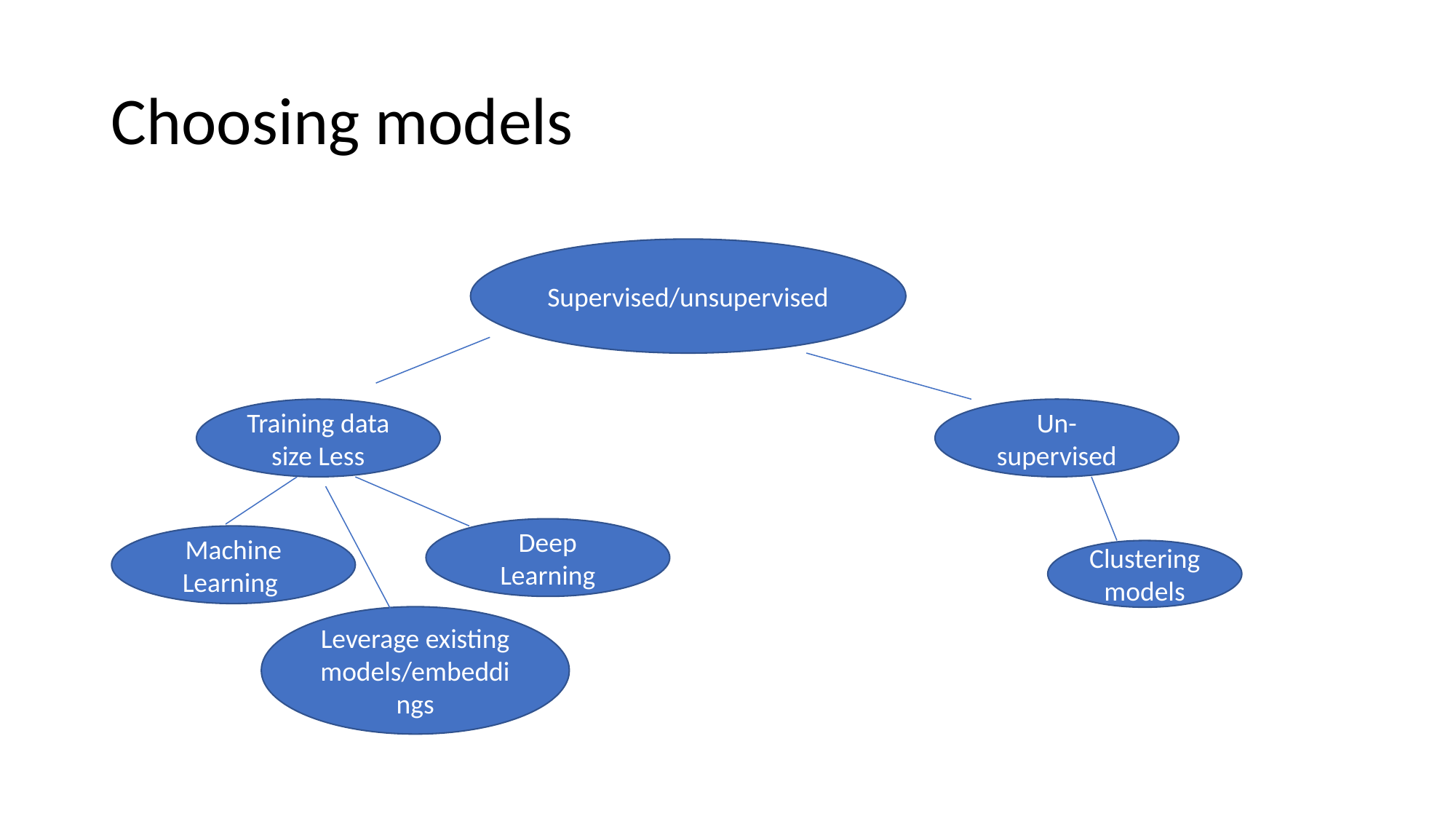

# Choosing models

Supervised/unsupervised
Training data size Less
Un-supervised
Deep Learning
Machine Learning
Clustering models
Leverage existing models/embeddings